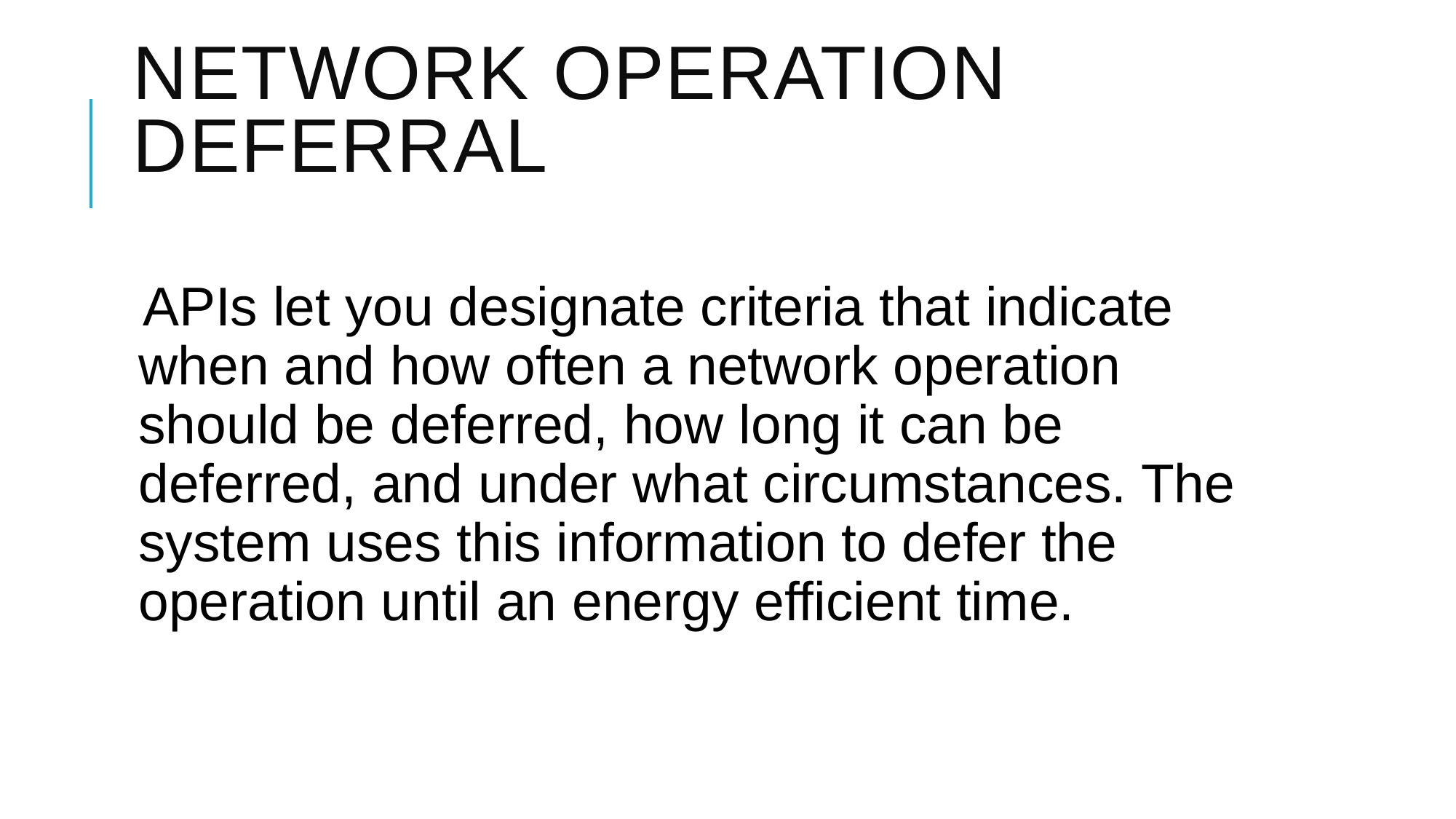

# Network Operation Deferral
APIs let you designate criteria that indicate when and how often a network operation should be deferred, how long it can be deferred, and under what circumstances. The system uses this information to defer the operation until an energy efficient time.